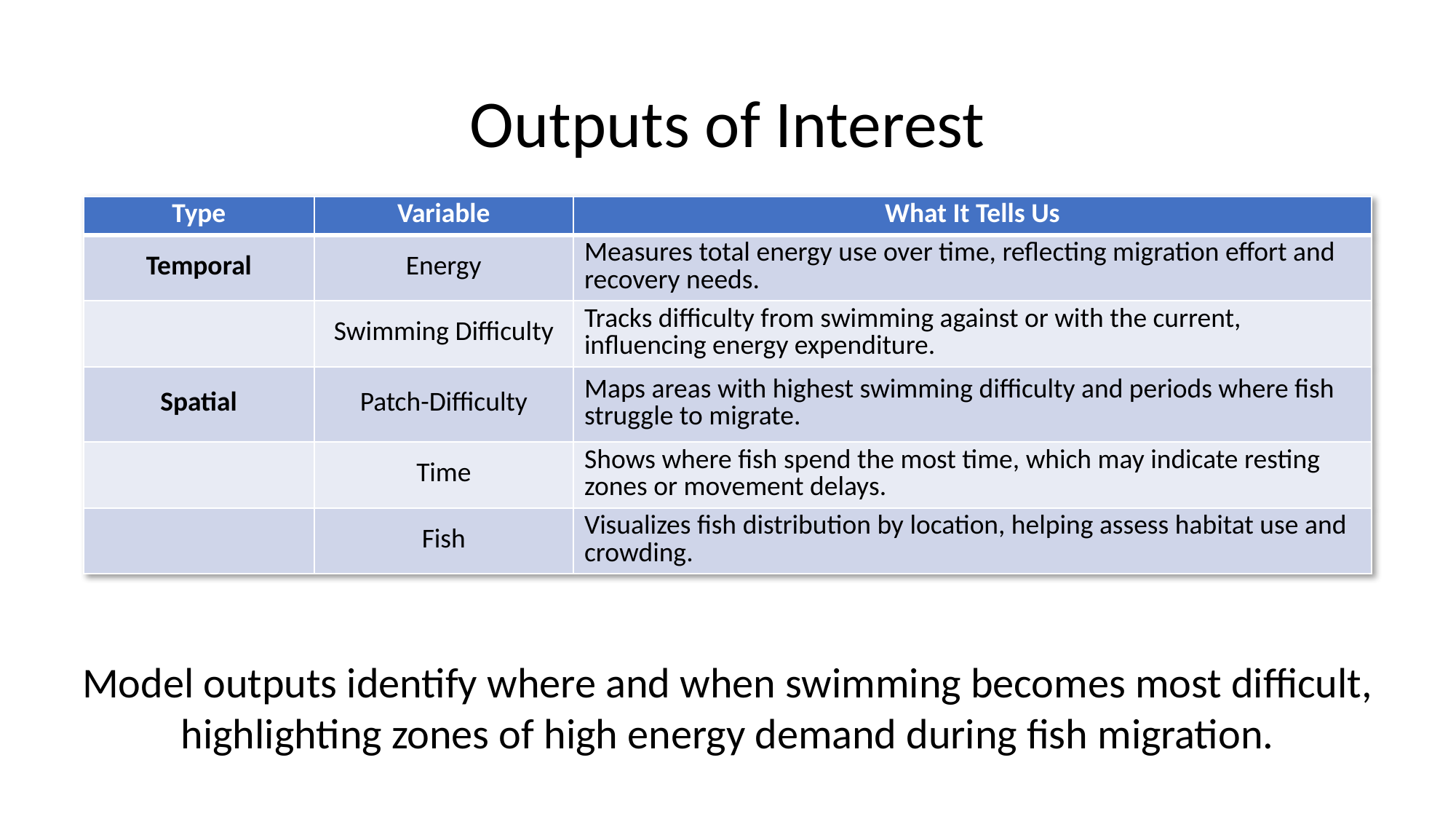

# Outputs of Interest
| Type | Variable | What It Tells Us |
| --- | --- | --- |
| Temporal | Energy | Measures total energy use over time, reflecting migration effort and recovery needs. |
|  | Swimming Difficulty | Tracks difficulty from swimming against or with the current, influencing energy expenditure. |
| Spatial | Patch-Difficulty | Maps areas with highest swimming difficulty and periods where fish struggle to migrate. |
|  | Time | Shows where fish spend the most time, which may indicate resting zones or movement delays. |
|  | Fish | Visualizes fish distribution by location, helping assess habitat use and crowding. |
Model outputs identify where and when swimming becomes most difficult, highlighting zones of high energy demand during fish migration.